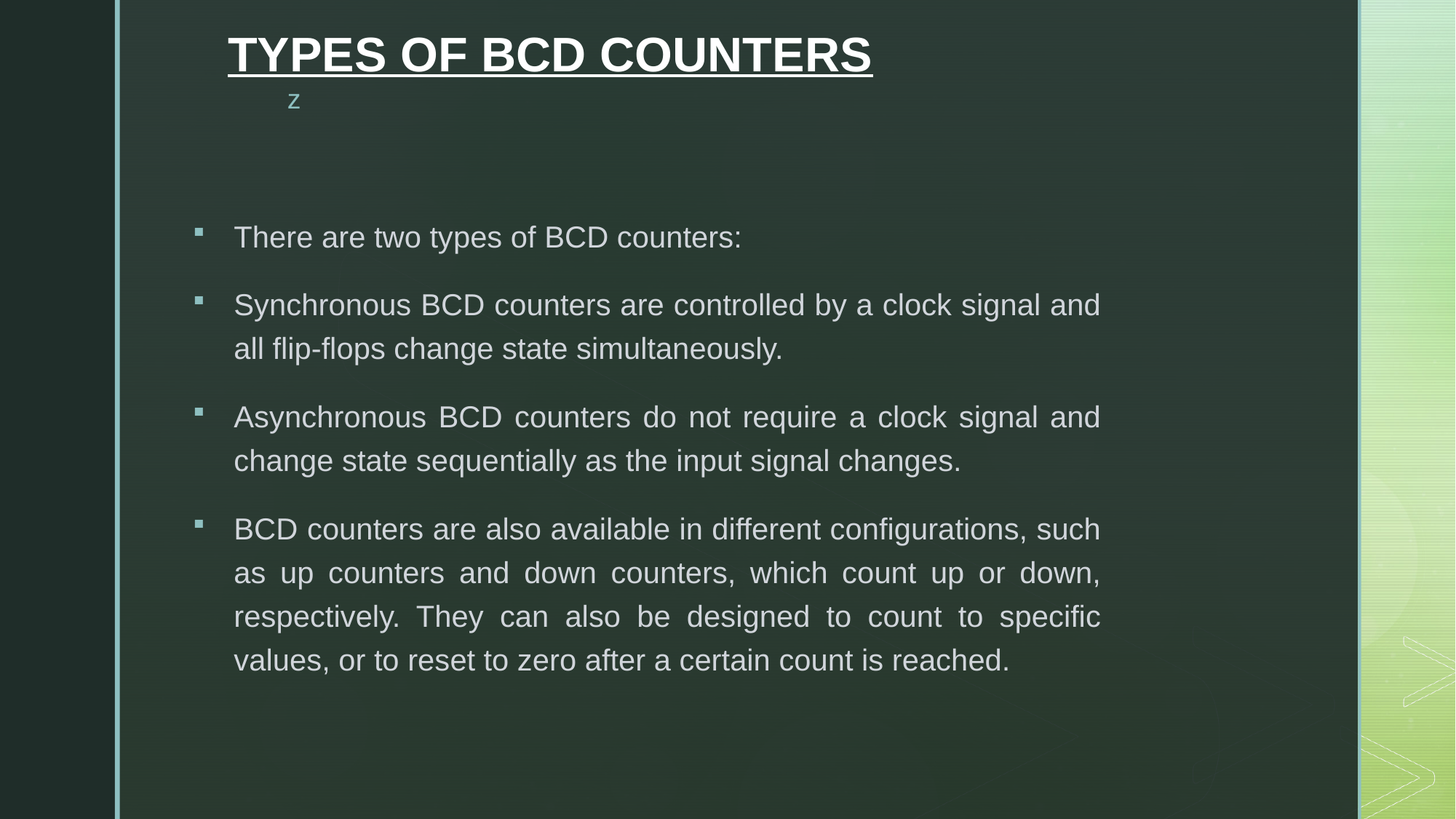

# TYPES OF BCD COUNTERS
There are two types of BCD counters:
Synchronous BCD counters are controlled by a clock signal and all flip-flops change state simultaneously.
Asynchronous BCD counters do not require a clock signal and change state sequentially as the input signal changes.
BCD counters are also available in different configurations, such as up counters and down counters, which count up or down, respectively. They can also be designed to count to specific values, or to reset to zero after a certain count is reached.